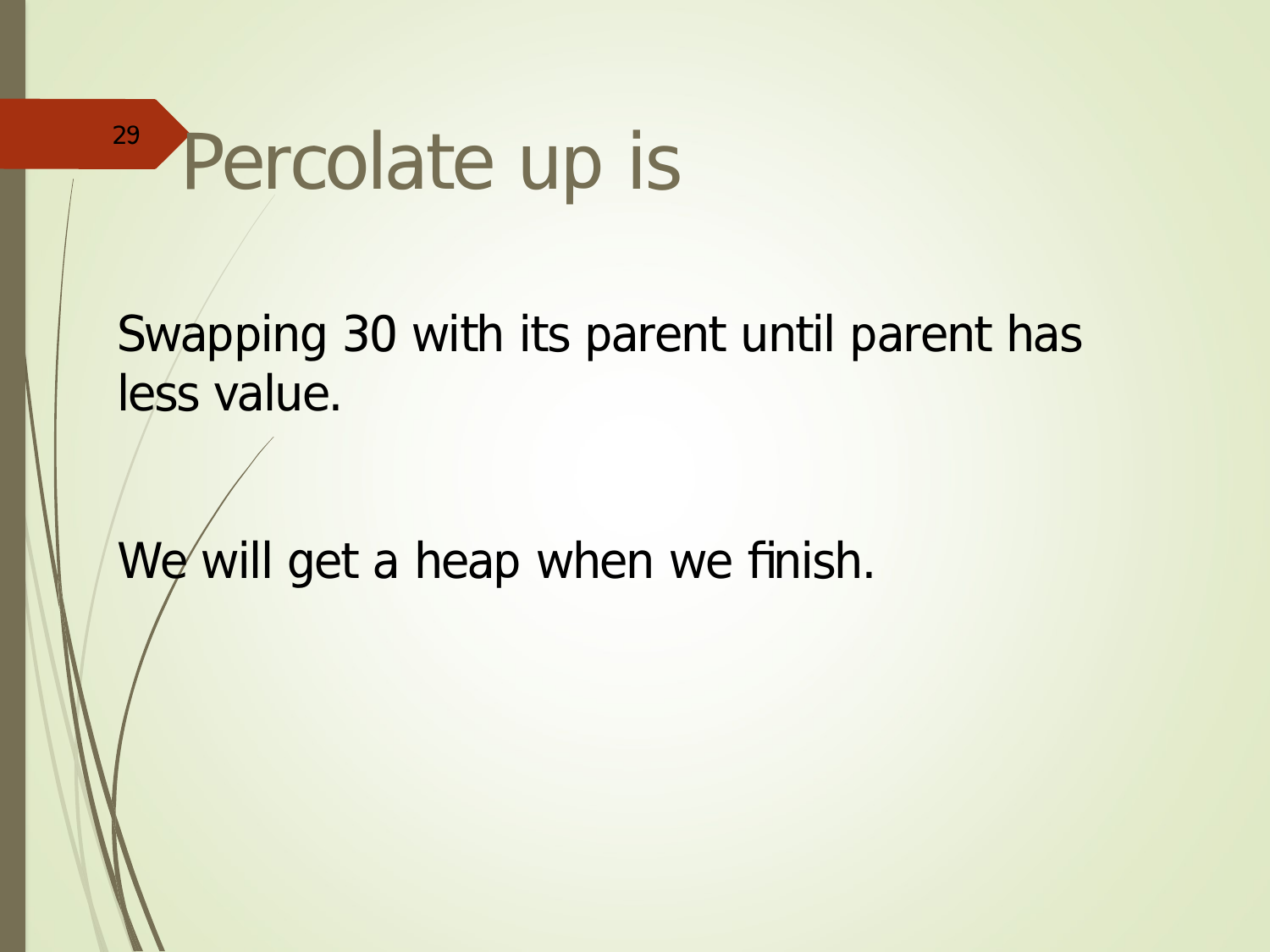

Percolate up is
29
Swapping 30 with its parent until parent has less value.

We will get a heap when we finish.